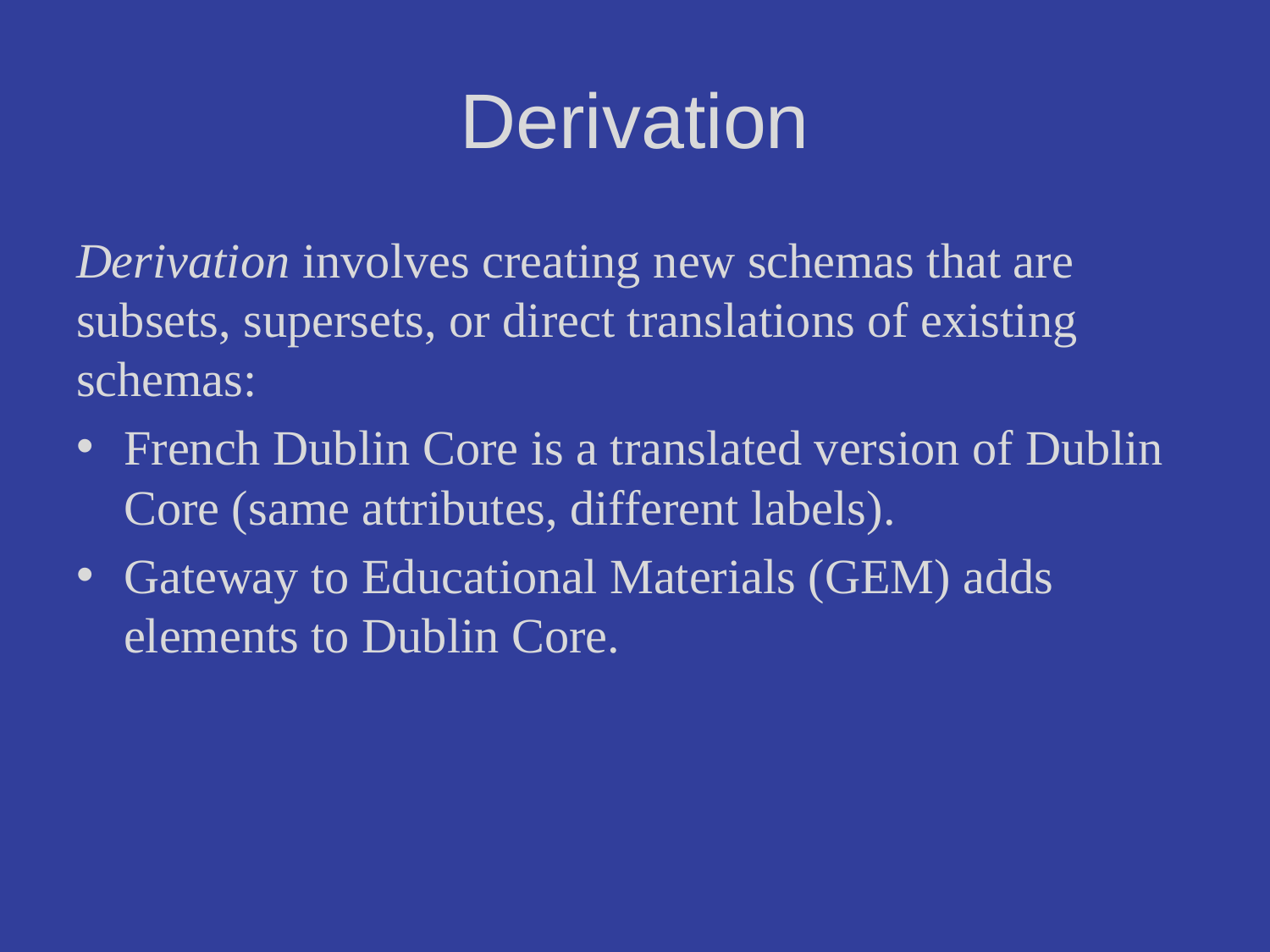

# Derivation
Derivation involves creating new schemas that are subsets, supersets, or direct translations of existing schemas:
French Dublin Core is a translated version of Dublin Core (same attributes, different labels).
Gateway to Educational Materials (GEM) adds elements to Dublin Core.